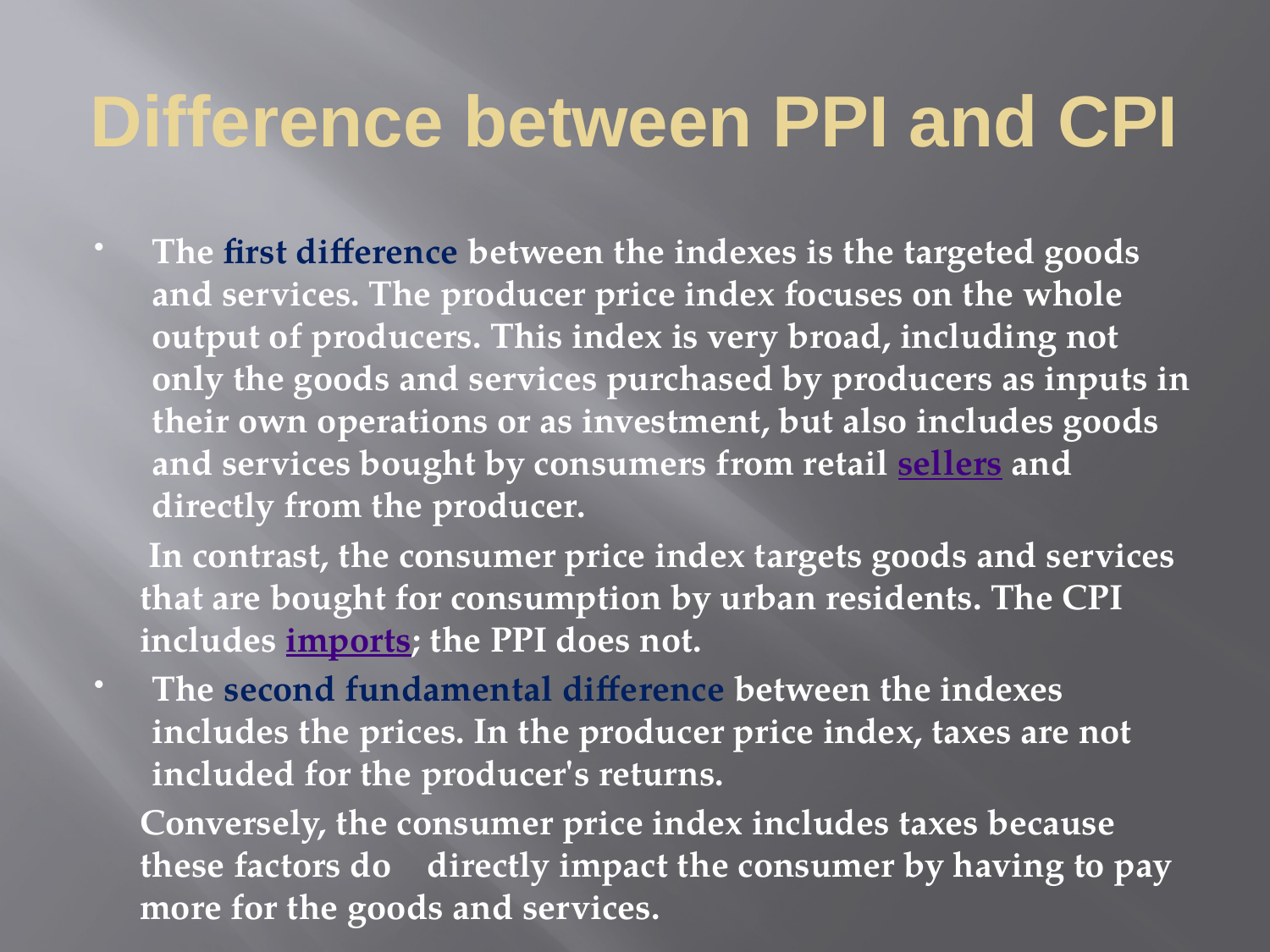

# Difference between PPI and CPI
The first difference between the indexes is the targeted goods and services. The producer price index focuses on the whole output of producers. This index is very broad, including not only the goods and services purchased by producers as inputs in their own operations or as investment, but also includes goods and services bought by consumers from retail sellers and directly from the producer.
 In contrast, the consumer price index targets goods and services that are bought for consumption by urban residents. The CPI includes imports; the PPI does not.
The second fundamental difference between the indexes includes the prices. In the producer price index, taxes are not included for the producer's returns.
Conversely, the consumer price index includes taxes because these factors do    directly impact the consumer by having to pay more for the goods and services.